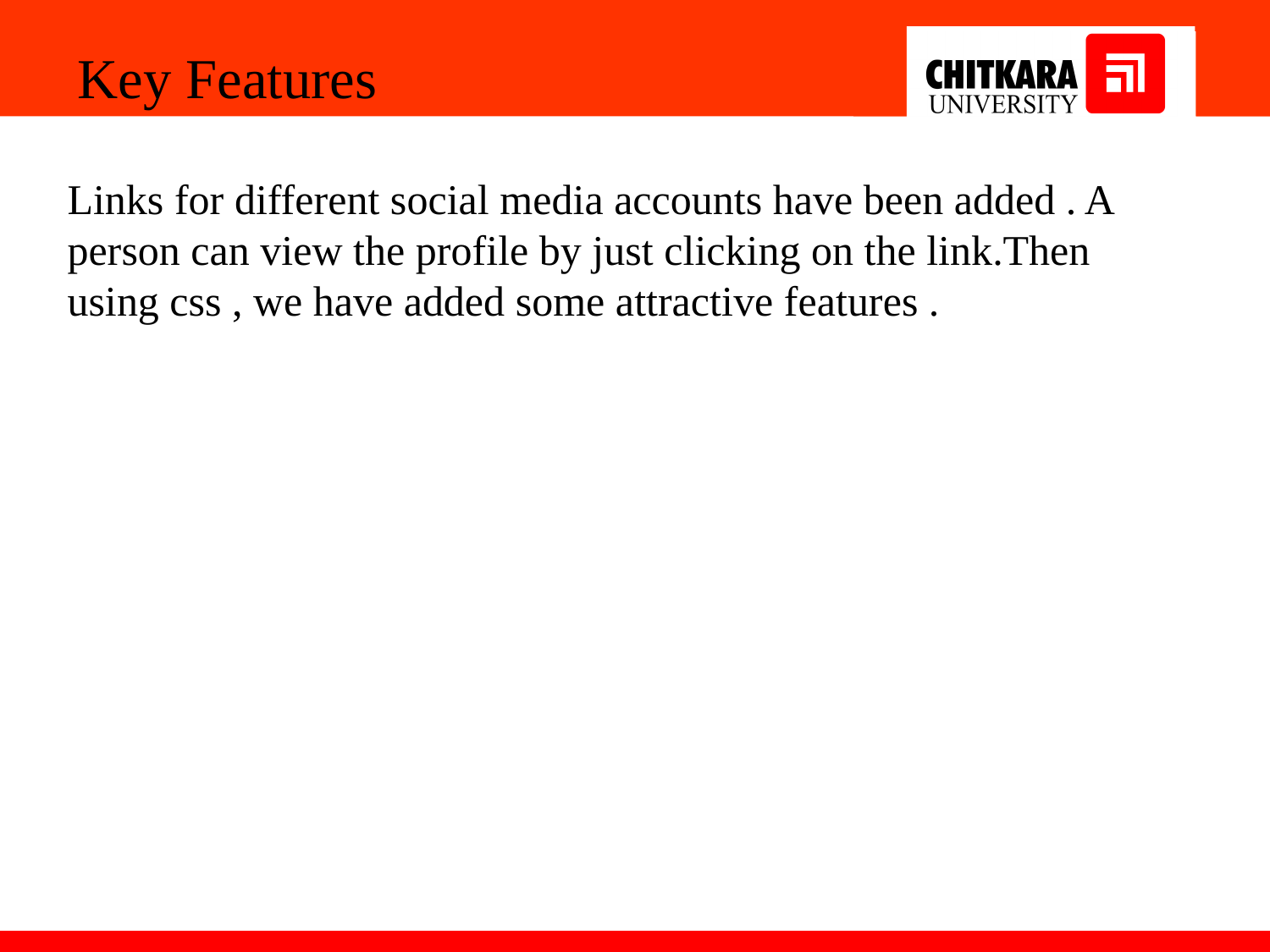

Key Features
Links for different social media accounts have been added . A person can view the profile by just clicking on the link.Then using css , we have added some attractive features .